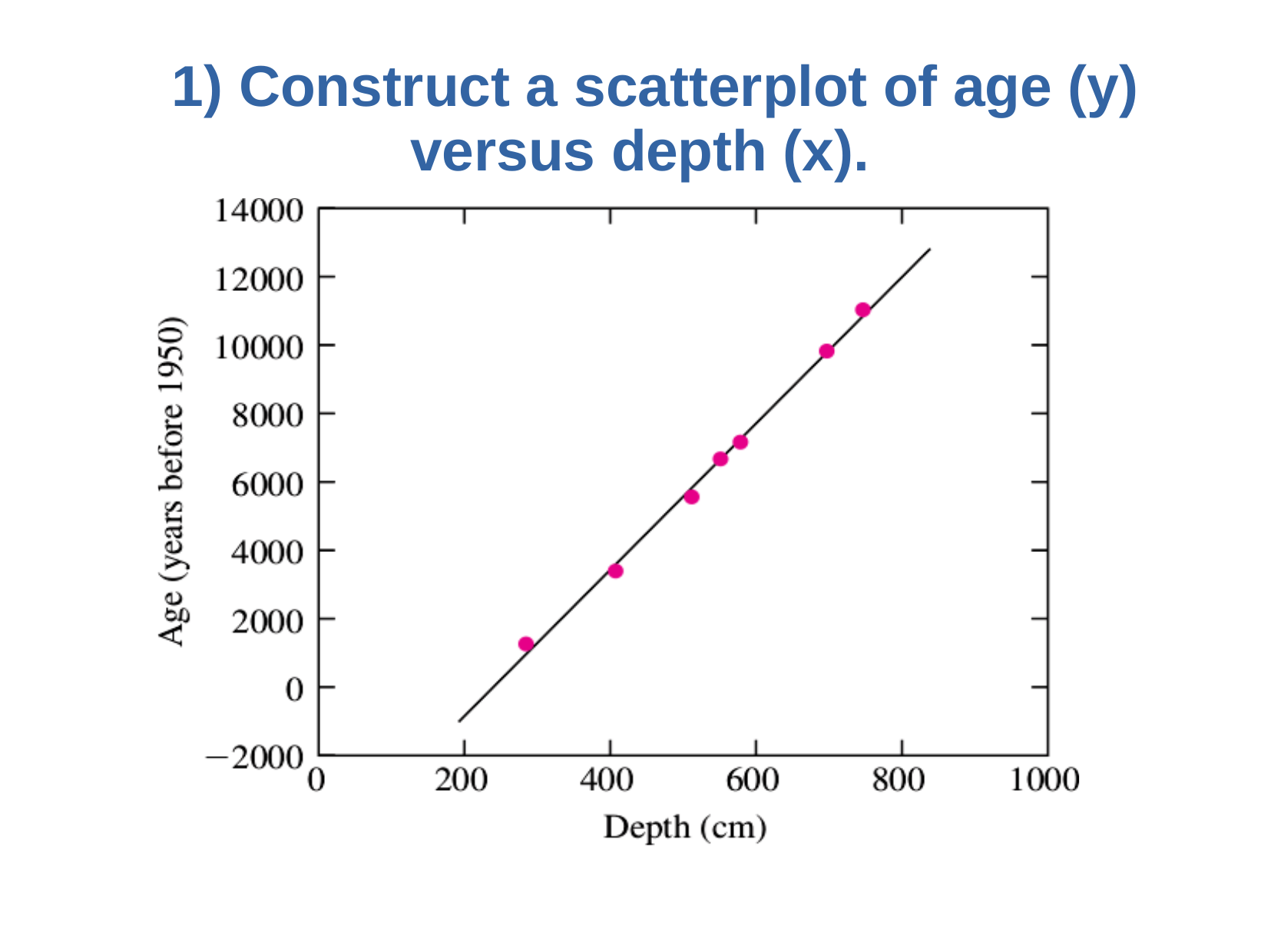

# 1) Construct a scatterplot of age (y)  versus depth (x).